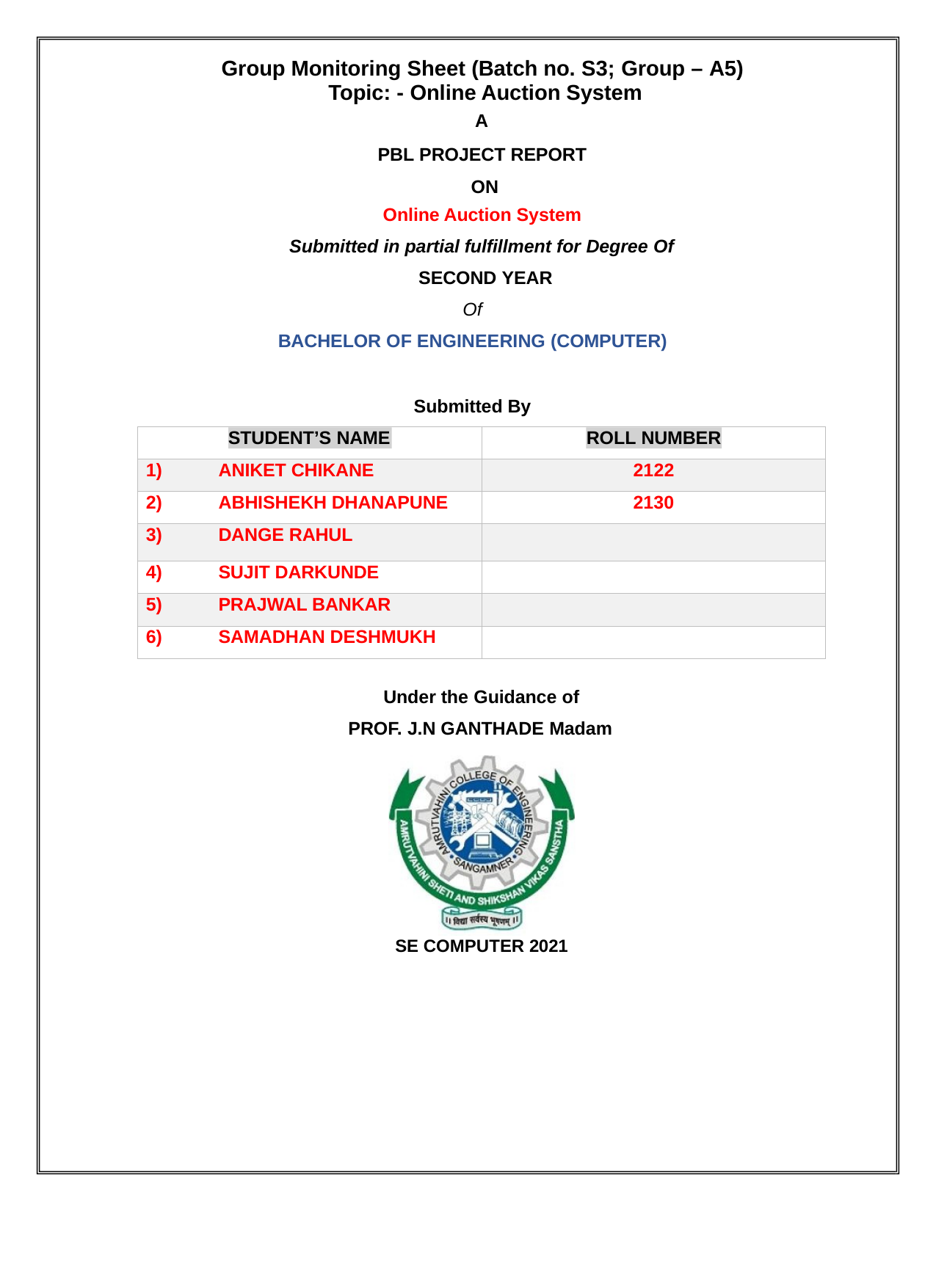

Group Monitoring Sheet (Batch no. S3; Group – A5)  Topic: - Online Auction System
A
PBL PROJECT REPORT  ON
Online Auction System
Submitted in partial fulfillment for Degree Of
SECOND YEAR
Of
BACHELOR OF ENGINEERING (COMPUTER)

Submitted By
| STUDENT’S NAME |  | ROLL NUMBER |
| --- | --- | --- |
| 1) | ANIKET CHIKANE | 2122 |
| 2) | ABHISHEKH DHANAPUNE | 2130 |
| 3) | DANGE RAHUL |  |
| 4) | SUJIT DARKUNDE |  |
| 5) | PRAJWAL BANKAR |  |
| 6) | SAMADHAN DESHMUKH |  |

Under the Guidance of  PROF. J.N GANTHADE Madam

SE COMPUTER 2021